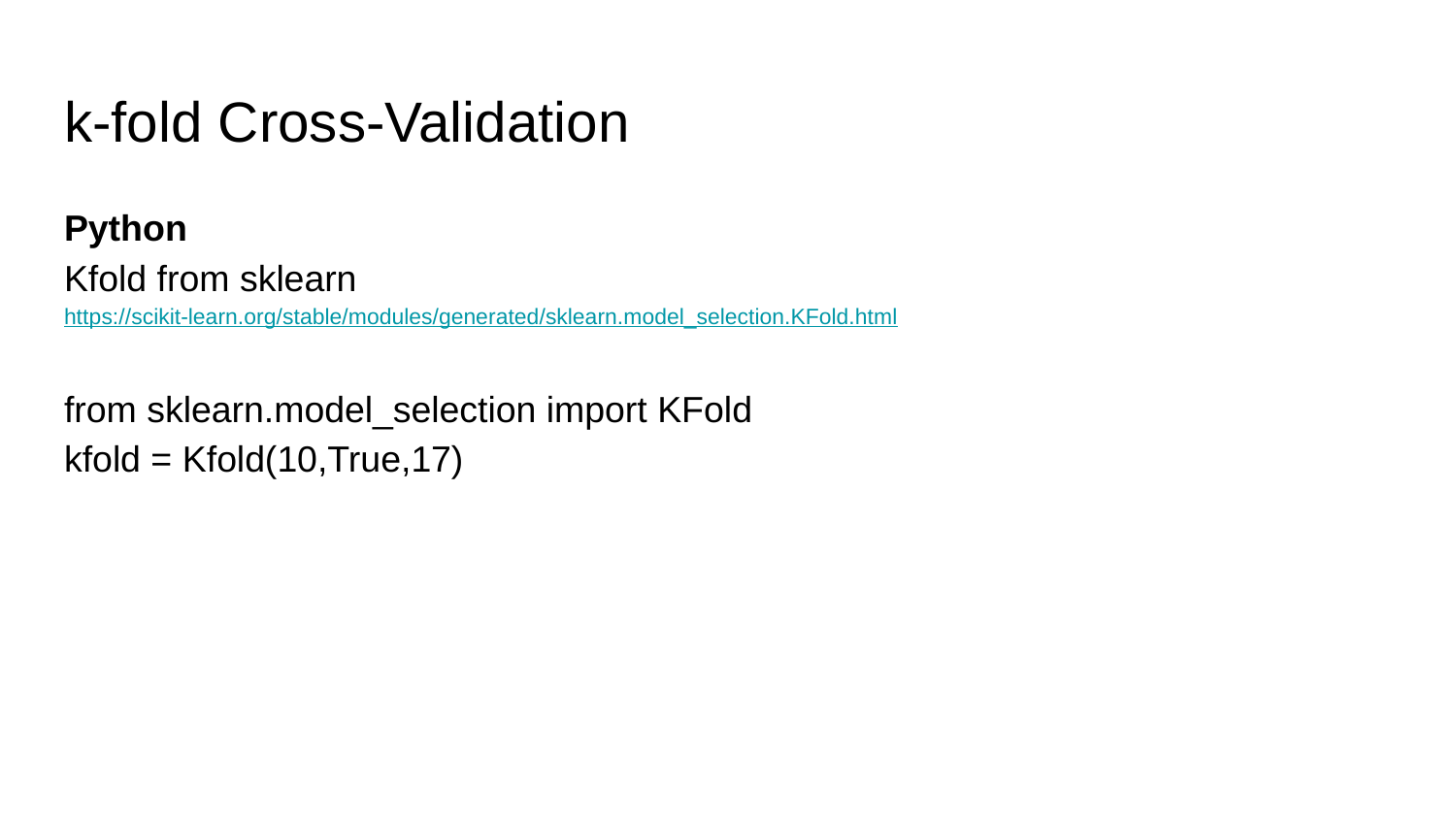

# k-fold Cross-Validation
Python
Kfold from sklearn
https://scikit-learn.org/stable/modules/generated/sklearn.model_selection.KFold.html

from sklearn.model_selection import KFold
kfold = Kfold(10,True,17)